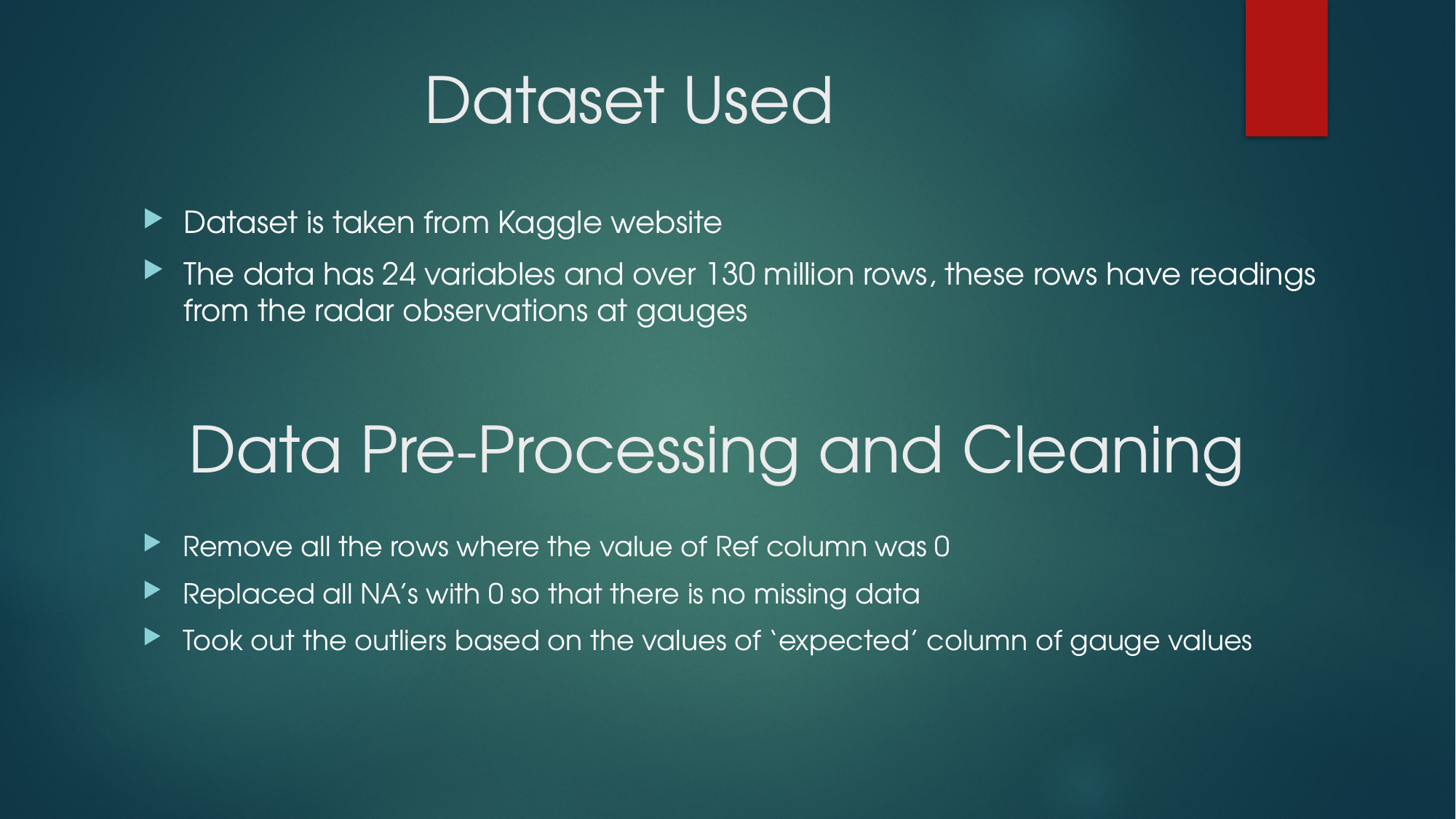

# Dataset Used
Dataset is taken from Kaggle website
The data has 24 variables and over 130 million rows, these rows have readings from the radar observations at gauges
Data Pre-Processing and Cleaning
Remove all the rows where the value of Ref column was 0
Replaced all NA’s with 0 so that there is no missing data
Took out the outliers based on the values of ‘expected’ column of gauge values